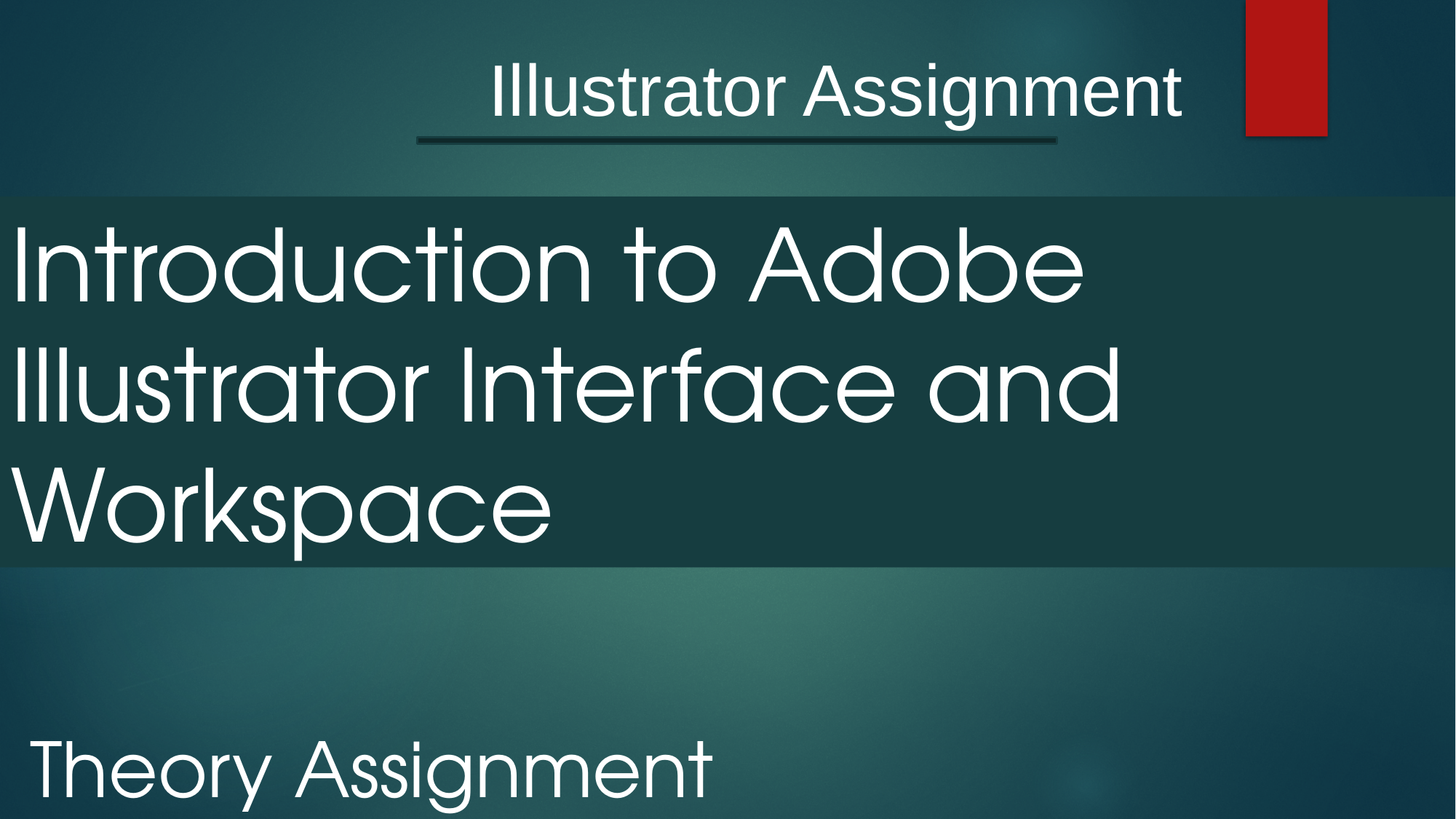

Illustrator Assignment

Introduction to Adobe Illustrator Interface and Workspace
Theory Assignment